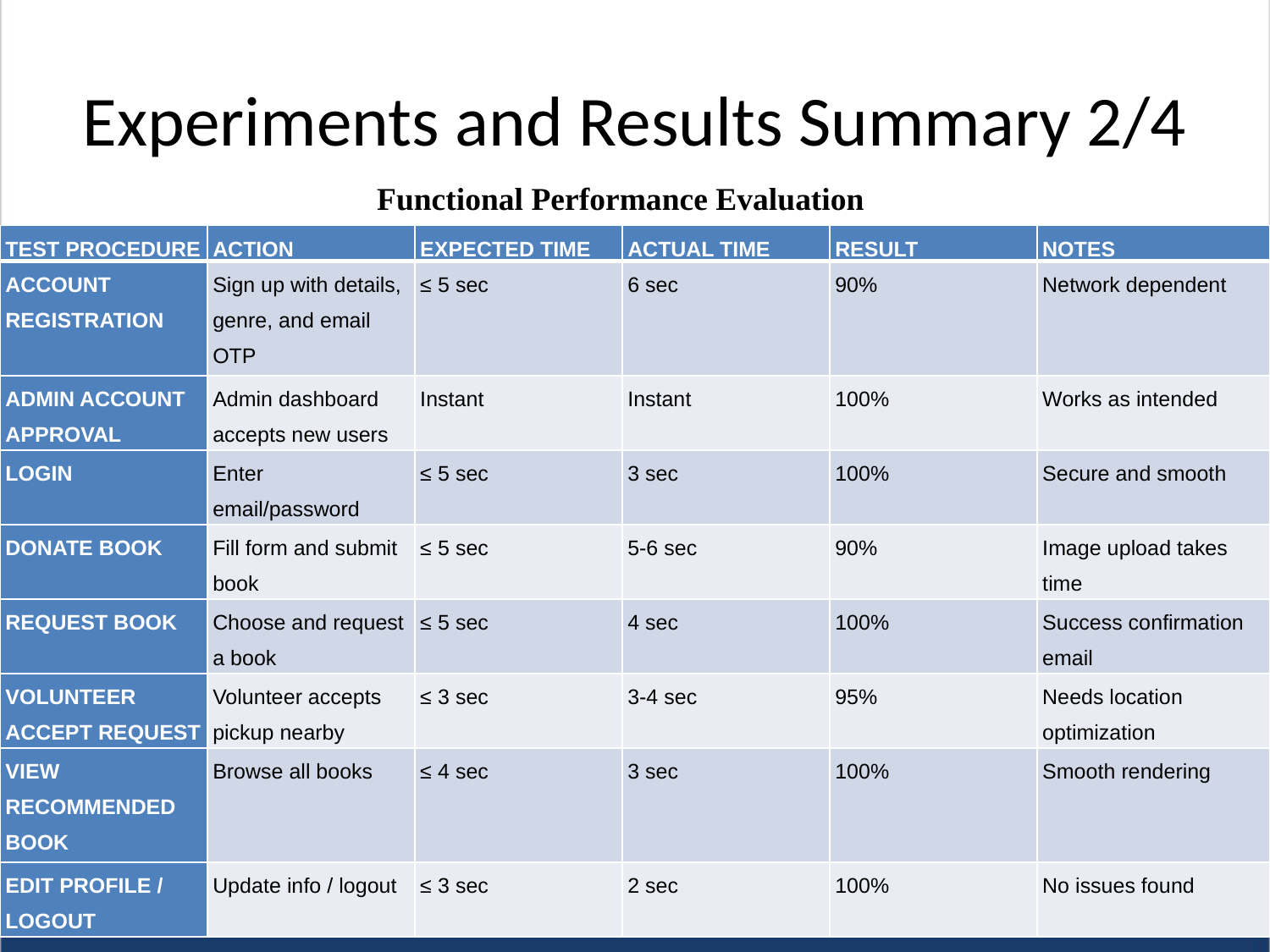

# Experiments and Results Summary 2/4
Functional Performance Evaluation
| Test Procedure | Action | Expected Time | Actual Time | Result | Notes |
| --- | --- | --- | --- | --- | --- |
| Account Registration | Sign up with details, genre, and email OTP | ≤ 5 sec | 6 sec | 90% | Network dependent |
| Admin Account Approval | Admin dashboard accepts new users | Instant | Instant | 100% | Works as intended |
| Login | Enter email/password | ≤ 5 sec | 3 sec | 100% | Secure and smooth |
| Donate Book | Fill form and submit book | ≤ 5 sec | 5-6 sec | 90% | Image upload takes time |
| Request Book | Choose and request a book | ≤ 5 sec | 4 sec | 100% | Success confirmation email |
| Volunteer Accept Request | Volunteer accepts pickup nearby | ≤ 3 sec | 3-4 sec | 95% | Needs location optimization |
| View Recommended Book | Browse all books | ≤ 4 sec | 3 sec | 100% | Smooth rendering |
| Edit Profile / Logout | Update info / logout | ≤ 3 sec | 2 sec | 100% | No issues found |